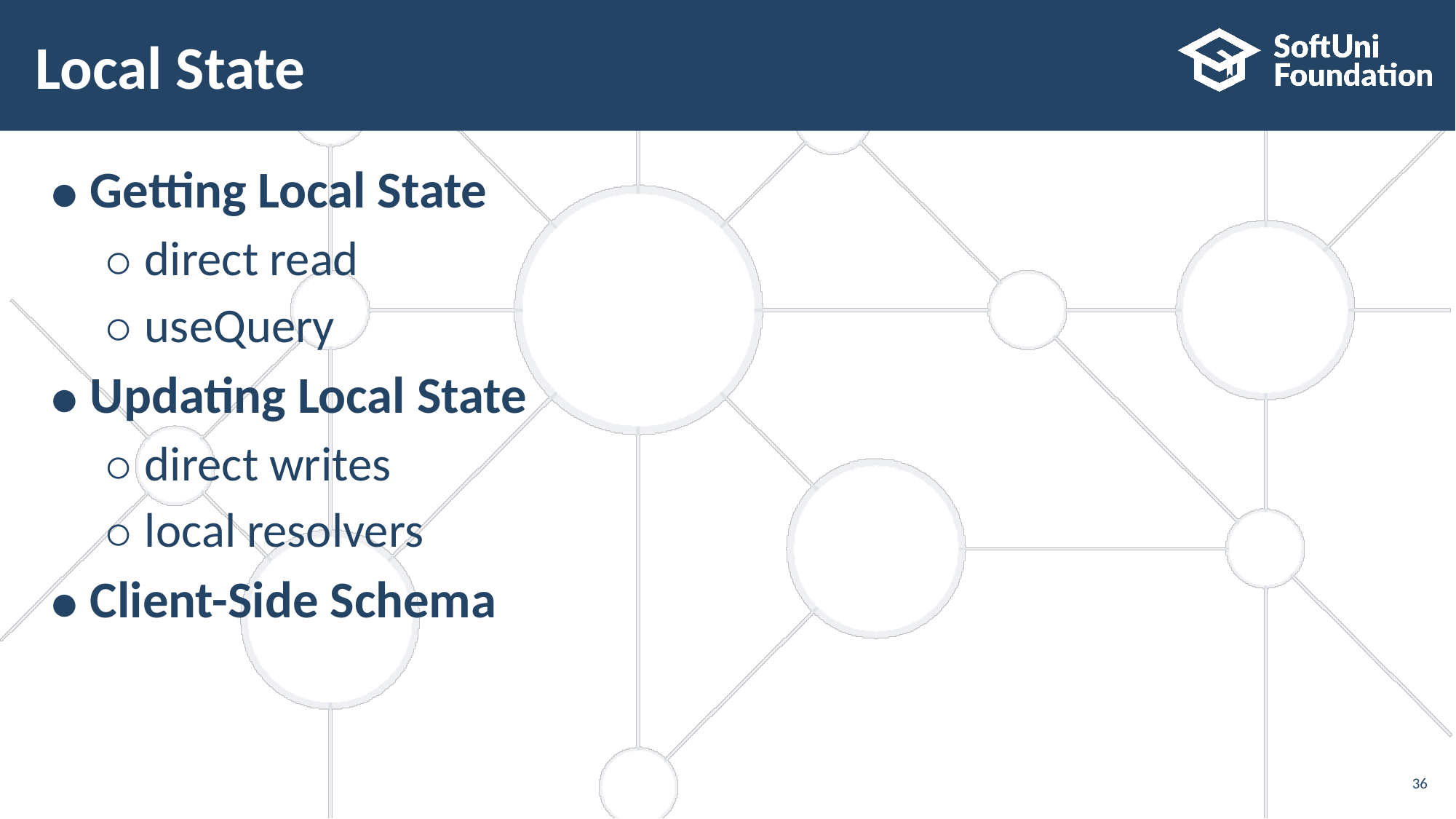

# Local State
Getting Local State
direct read
useQuery
Updating Local State
direct writes
local resolvers
Client-Side Schema
36